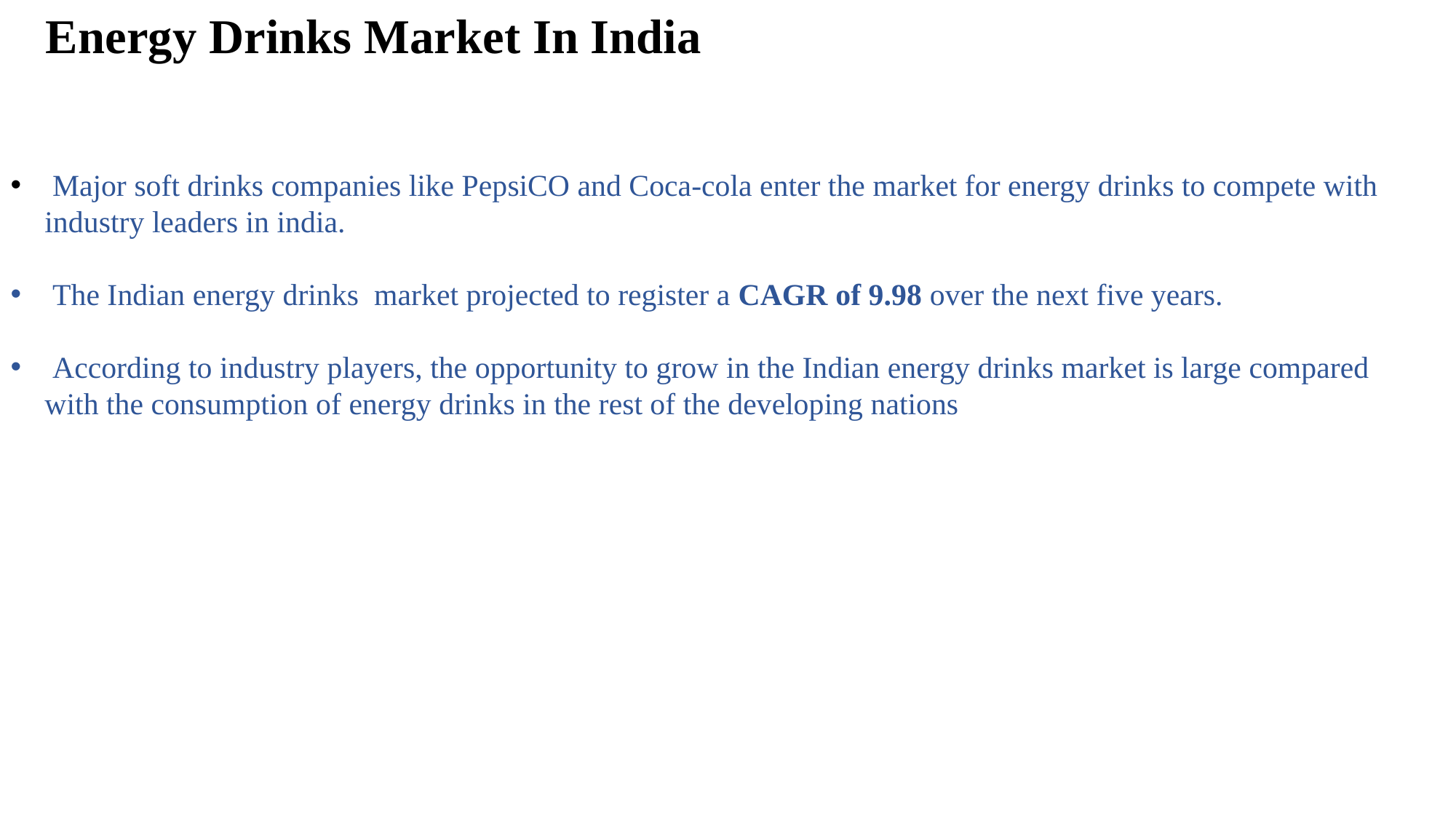

Energy Drinks Market In India
 Major soft drinks companies like PepsiCO and Coca-cola enter the market for energy drinks to compete with industry leaders in india.

 The Indian energy drinks  market projected to register a CAGR of 9.98 over the next five years.

 According to industry players, the opportunity to grow in the Indian energy drinks market is large compared with the consumption of energy drinks in the rest of the developing nations